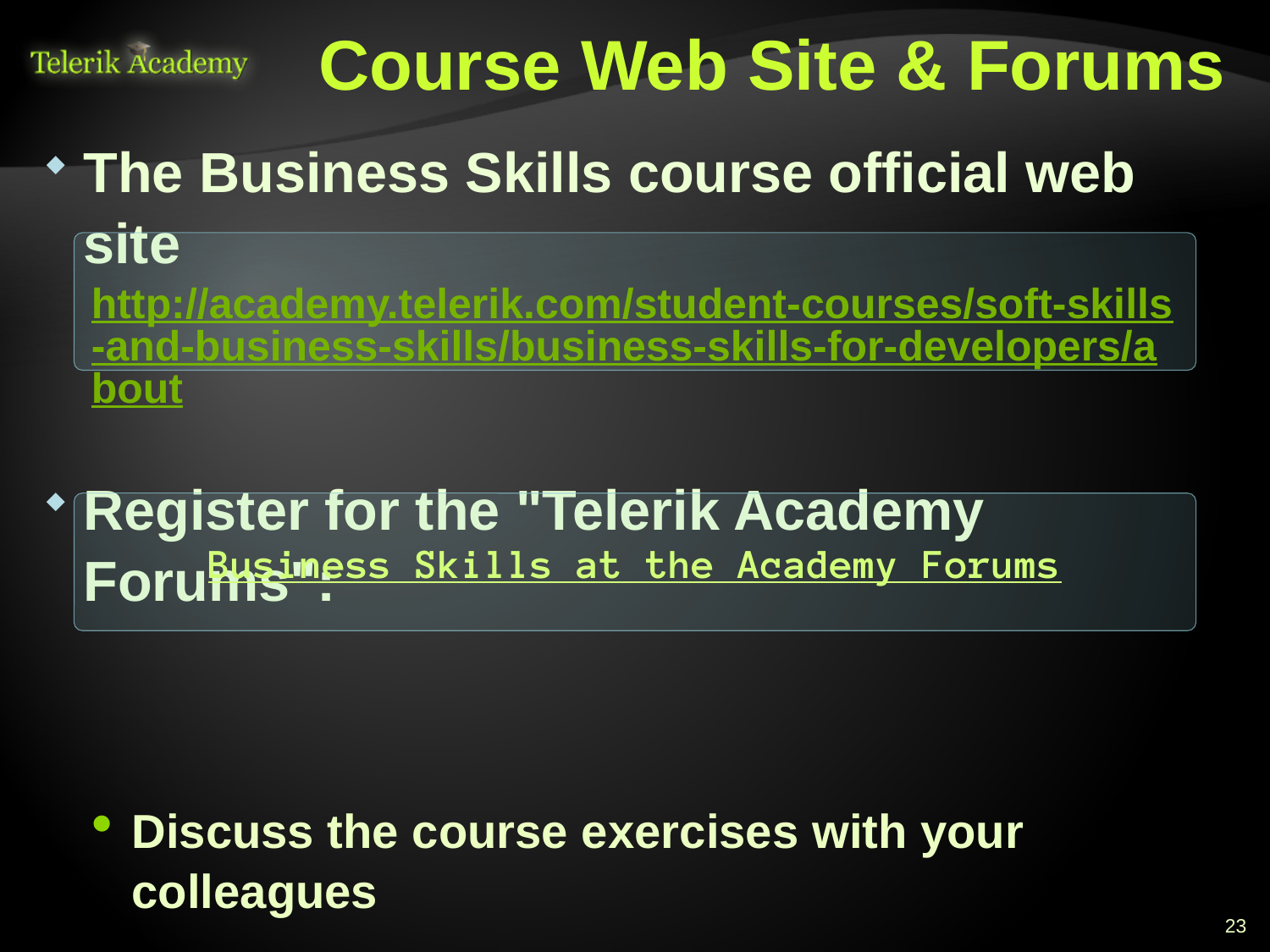

# Course Web Site & Forums
The Business Skills course official web site

Register for the "Telerik Academy Forums":

Discuss the course exercises with your colleagues
Find solutions for the exercises
Share and discuss ideas and analysis
http://academy.telerik.com/student-courses/soft-skills-and-business-skills/business-skills-for-developers/about
Business Skills at the Academy Forums
23